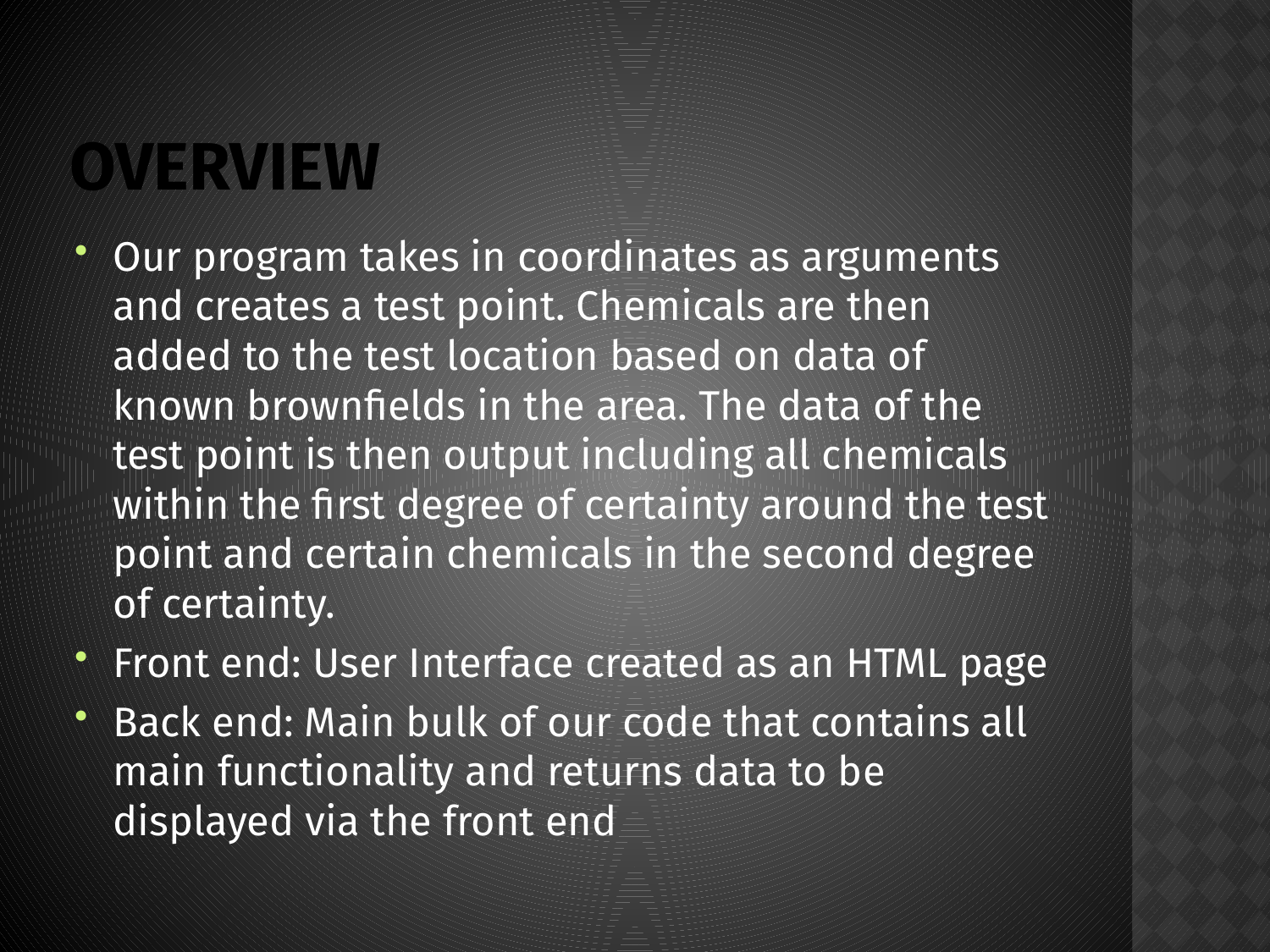

# Overview
Our program takes in coordinates as arguments and creates a test point. Chemicals are then added to the test location based on data of known brownfields in the area. The data of the test point is then output including all chemicals within the first degree of certainty around the test point and certain chemicals in the second degree of certainty.
Front end: User Interface created as an HTML page
Back end: Main bulk of our code that contains all main functionality and returns data to be displayed via the front end